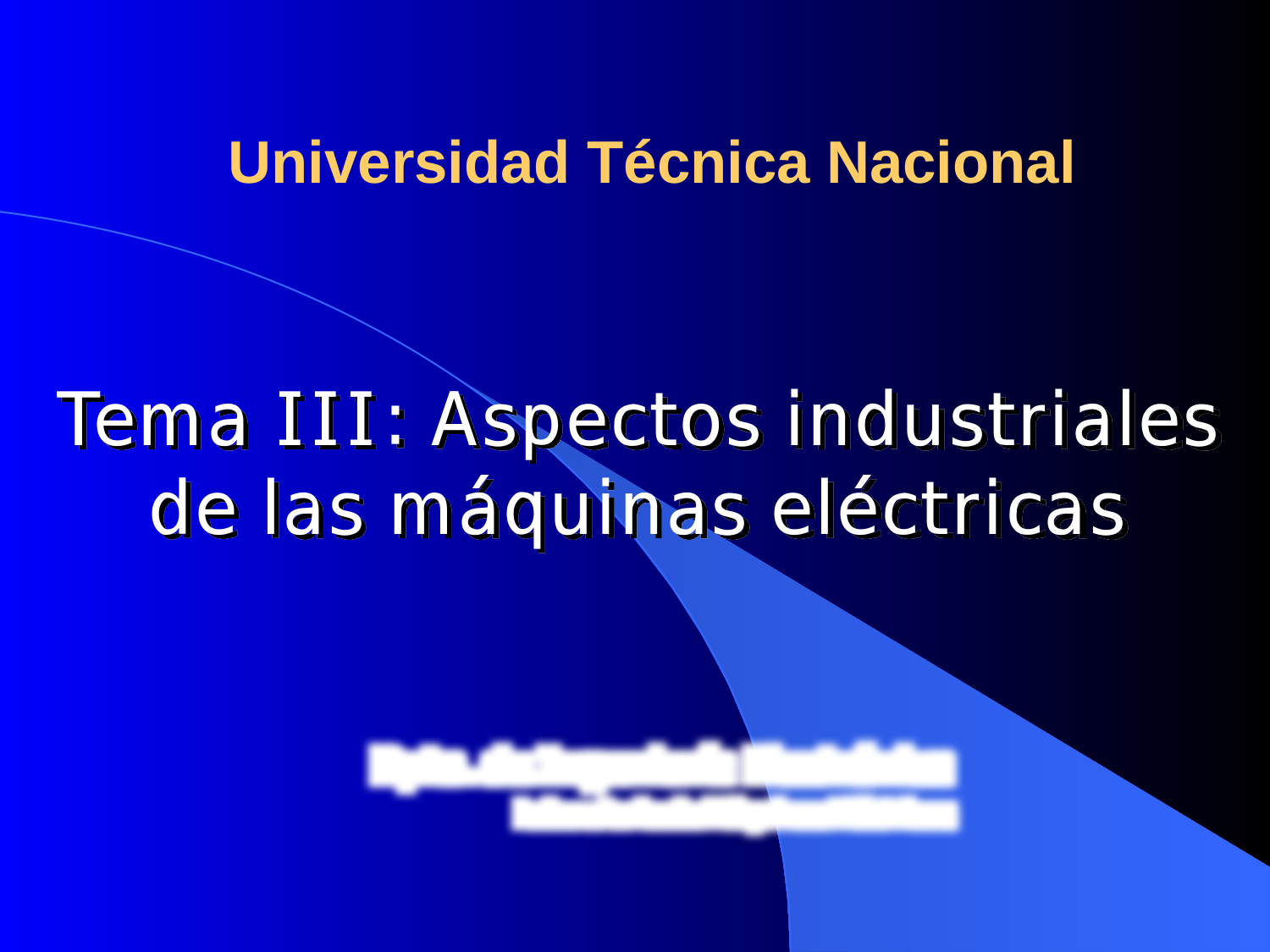

Universidad Técnica Nacional
Tema III: Aspectos industriales de las máquinas eléctricas
Dpto. de Ingeniería Electrónica
Laboratorio de Máquinas Eléctricas